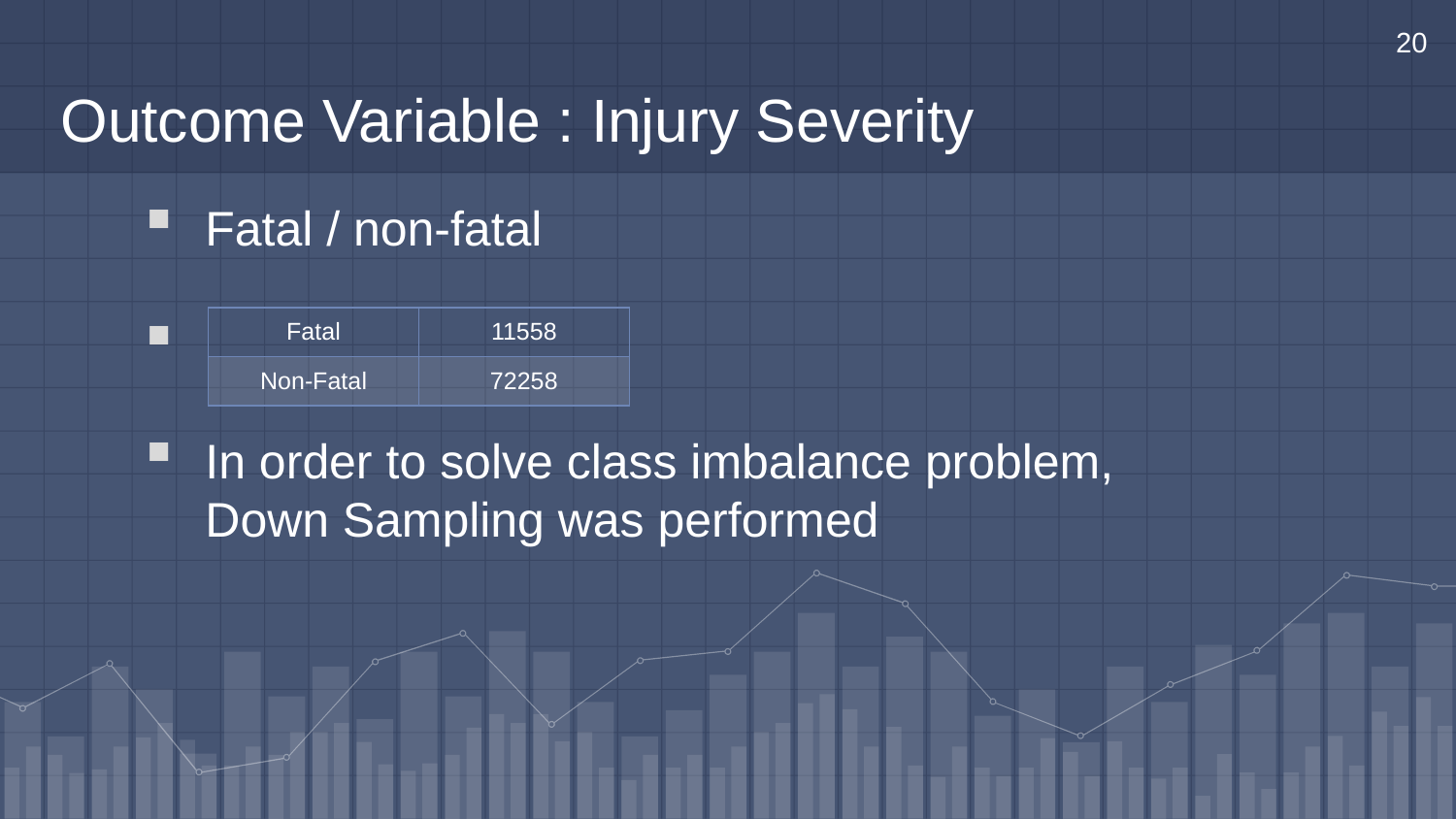

20
# Outcome Variable : Injury Severity
Fatal / non-fatal

In order to solve class imbalance problem, Down Sampling was performed
| Fatal | 11558 |
| --- | --- |
| Non-Fatal | 72258 |